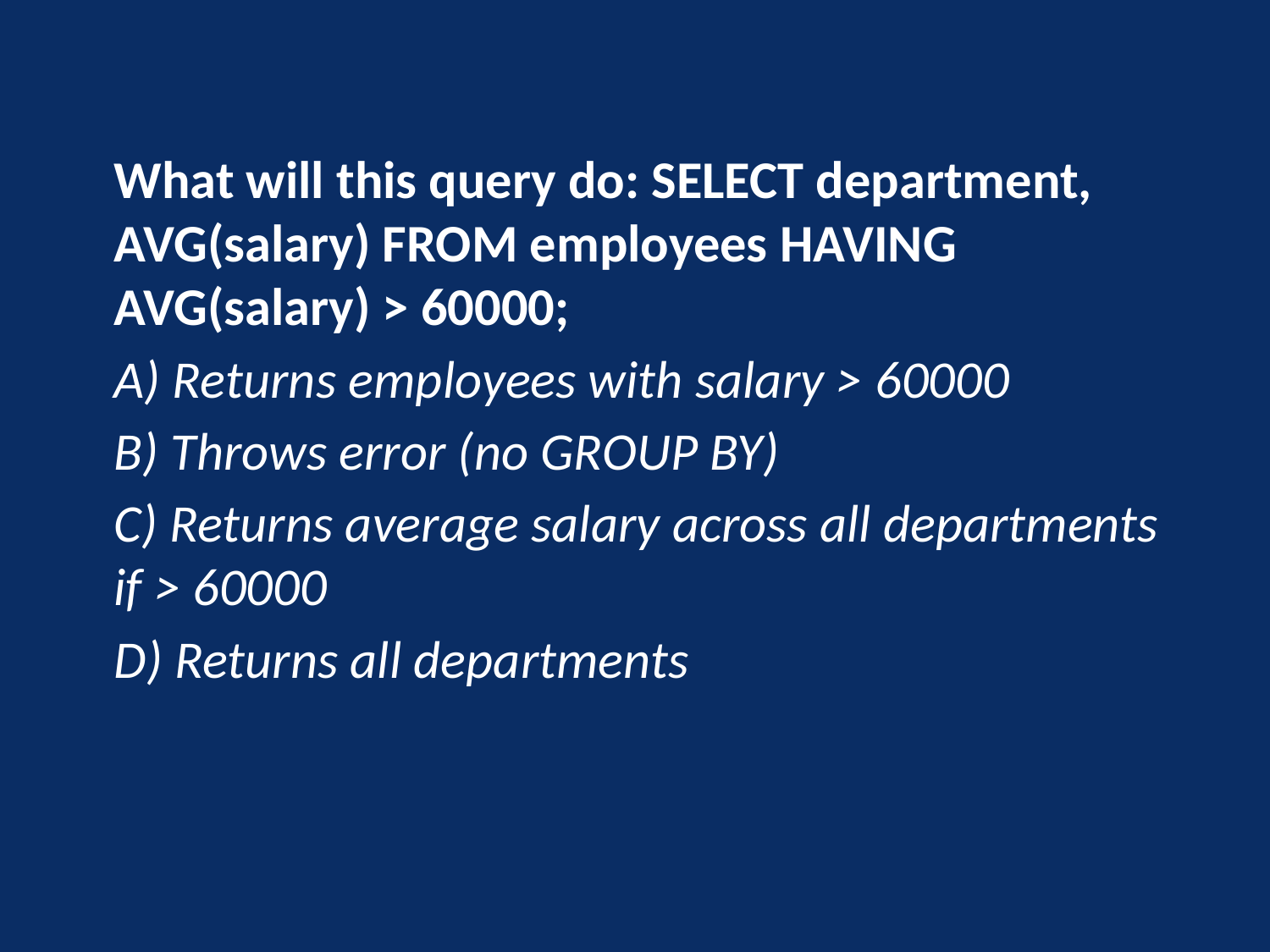

What will this query do: SELECT department, AVG(salary) FROM employees HAVING AVG(salary) > 60000;
A) Returns employees with salary > 60000
B) Throws error (no GROUP BY)
C) Returns average salary across all departments if > 60000
D) Returns all departments